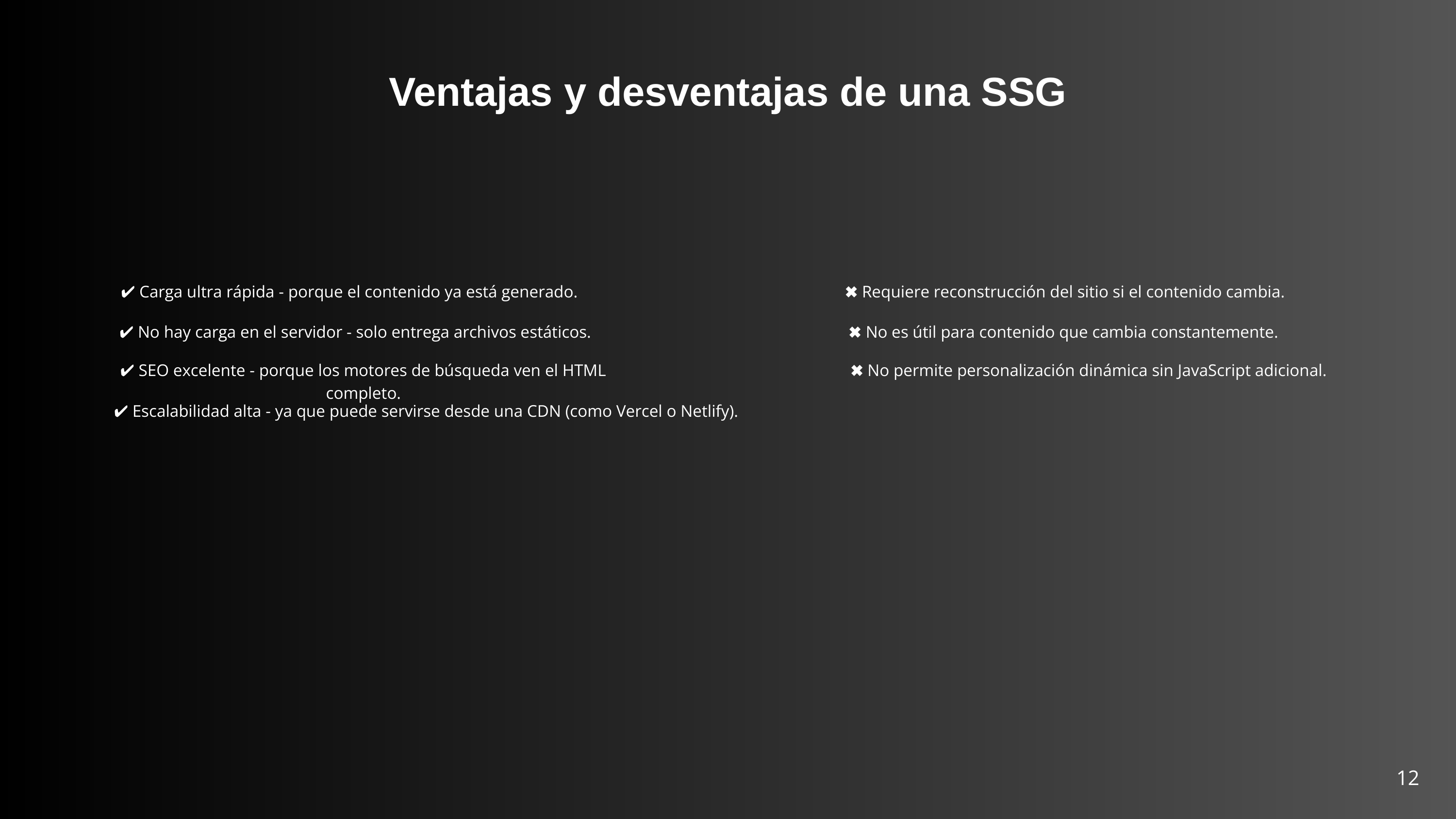

Ventajas y desventajas de una SSG
✔ Carga ultra rápida - porque el contenido ya está generado.
✖ Requiere reconstrucción del sitio si el contenido cambia.
✔ No hay carga en el servidor - solo entrega archivos estáticos.
✖ No es útil para contenido que cambia constantemente.
✔ SEO excelente - porque los motores de búsqueda ven el HTML completo.
✖ No permite personalización dinámica sin JavaScript adicional.
✔ Escalabilidad alta - ya que puede servirse desde una CDN (como Vercel o Netlify).
12